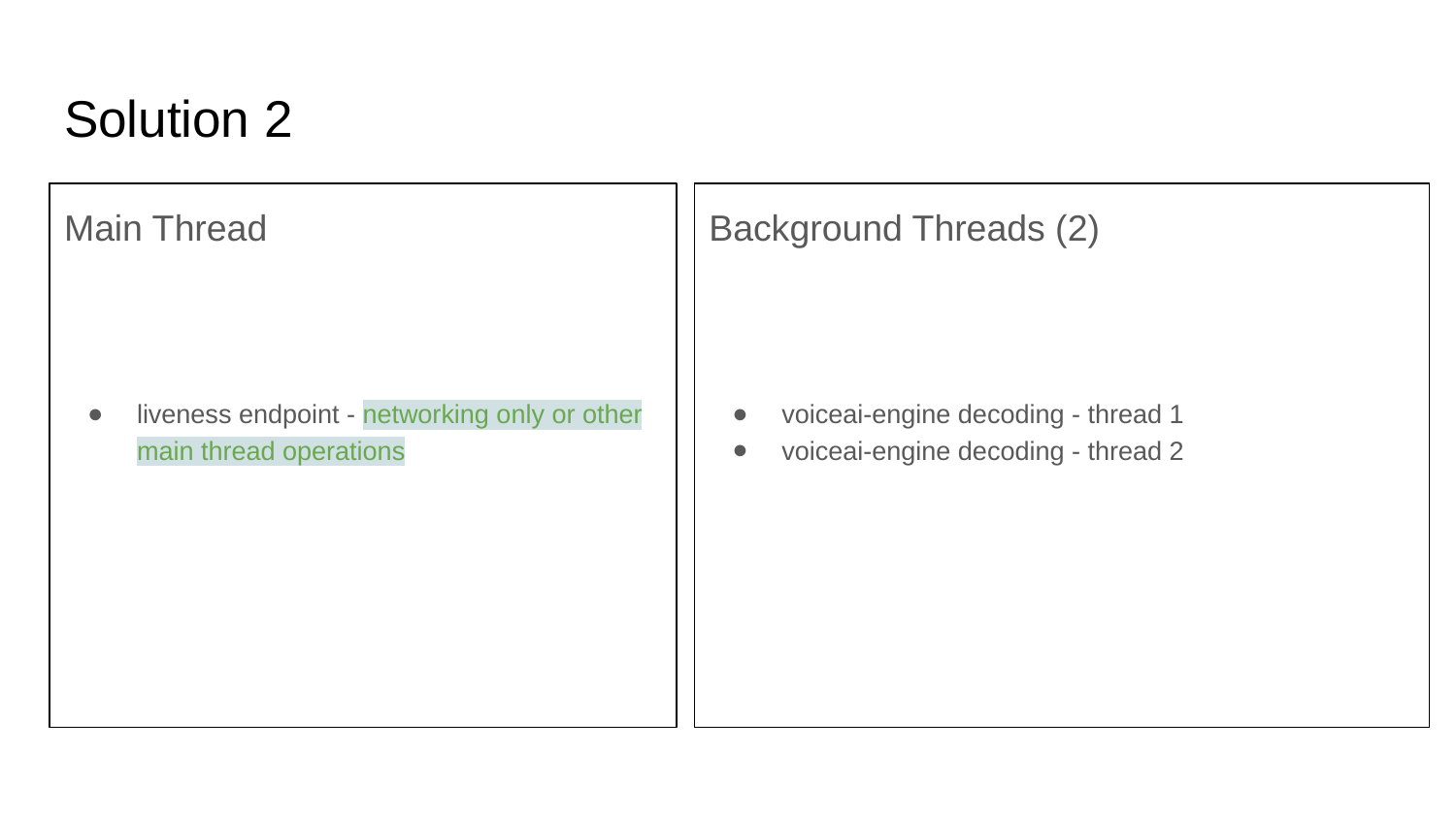

# Solution 2
Main Thread

liveness endpoint - networking only or other main thread operations

Background Threads (2)

voiceai-engine decoding - thread 1
voiceai-engine decoding - thread 2